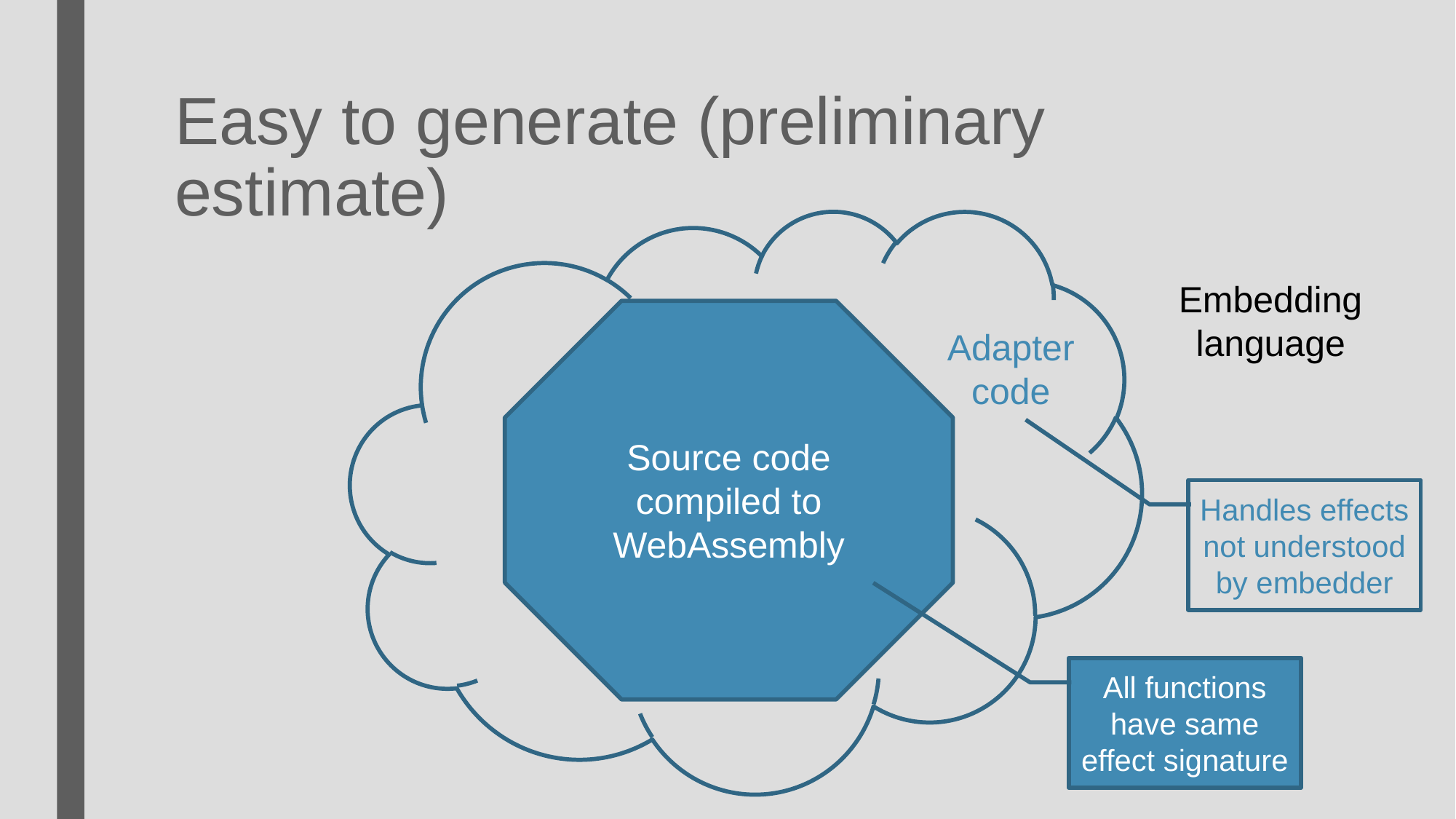

# Easy to generate (preliminary estimate)

Adapter
code
Embedding
language
Source code compiled to WebAssembly
Handles effects not understood by embedder
All functions have same effect signature